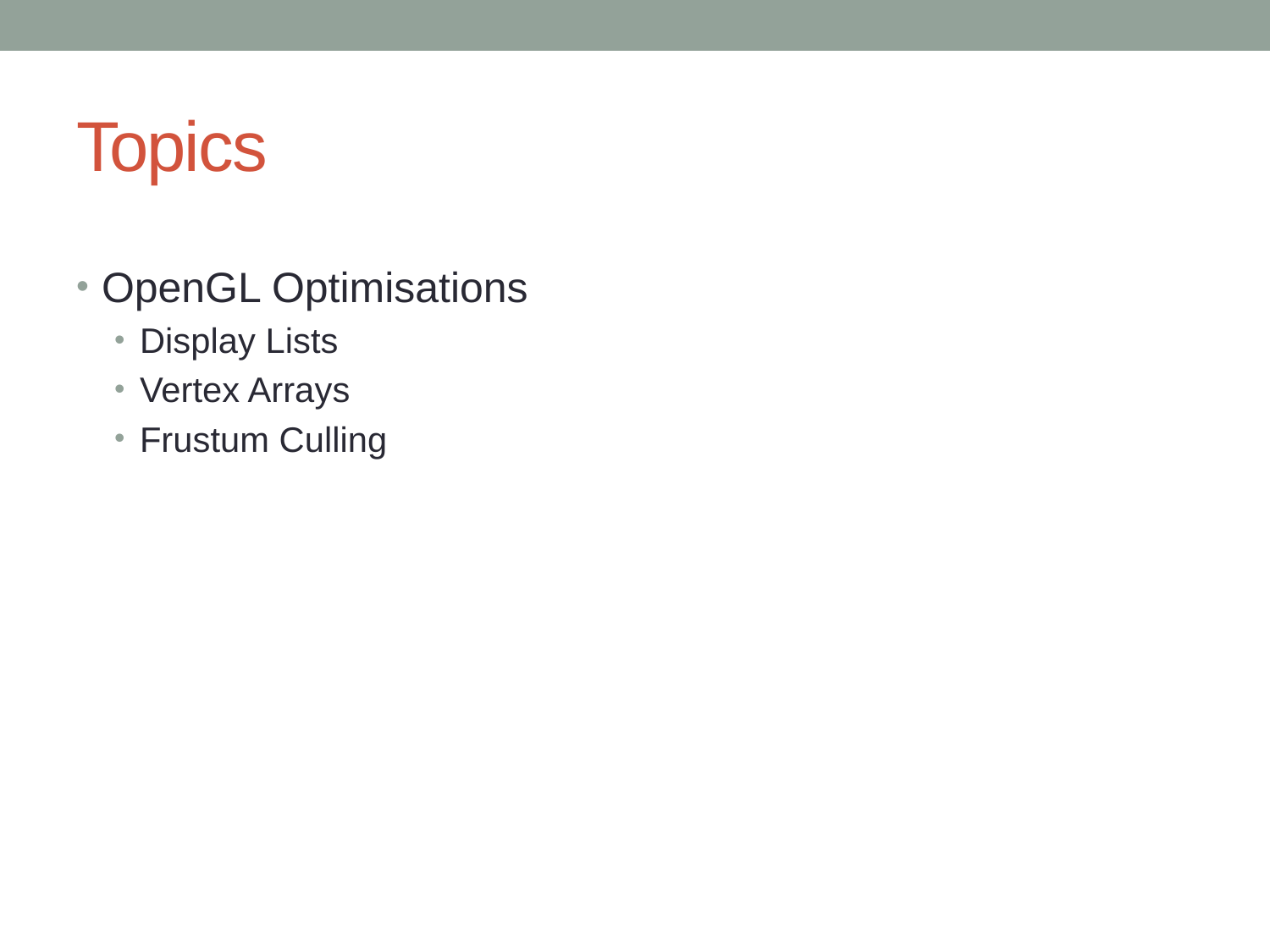

# Topics
OpenGL Optimisations
Display Lists
Vertex Arrays
Frustum Culling